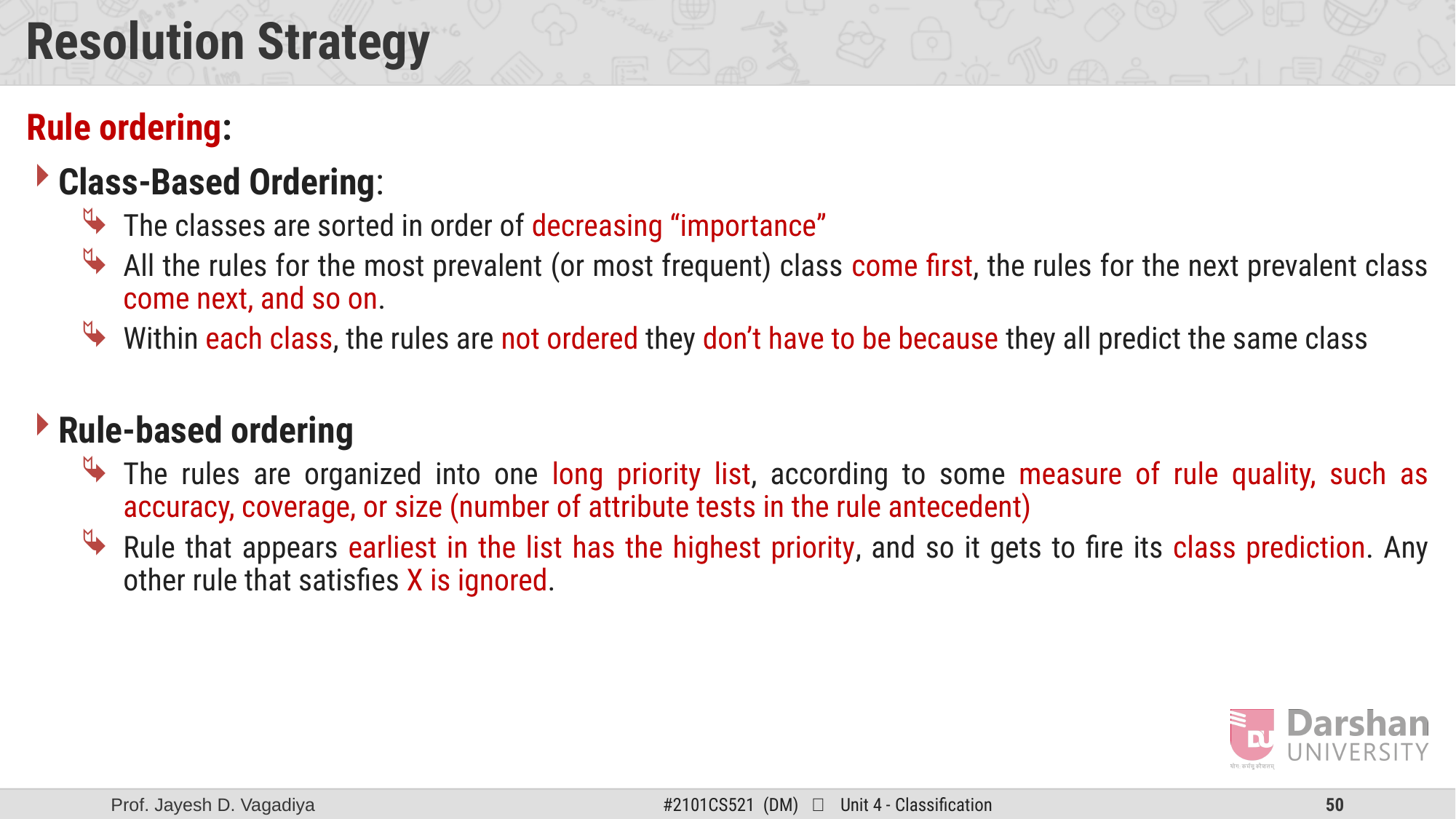

# Resolution Strategy
Rule ordering:
Class-Based Ordering:
The classes are sorted in order of decreasing “importance”
All the rules for the most prevalent (or most frequent) class come first, the rules for the next prevalent class come next, and so on.
Within each class, the rules are not ordered they don’t have to be because they all predict the same class

Rule-based ordering
The rules are organized into one long priority list, according to some measure of rule quality, such as accuracy, coverage, or size (number of attribute tests in the rule antecedent)
Rule that appears earliest in the list has the highest priority, and so it gets to fire its class prediction. Any other rule that satisfies X is ignored.